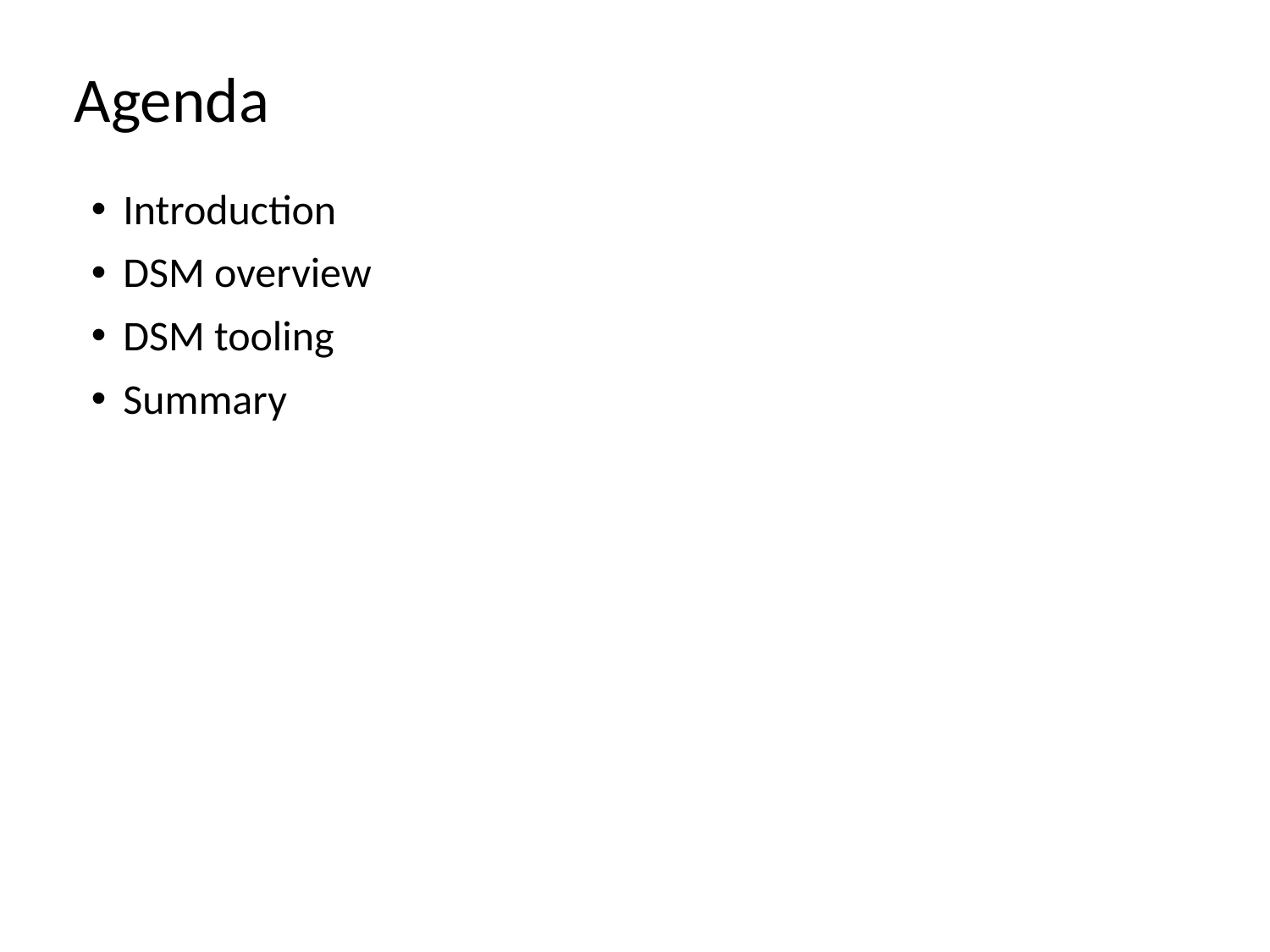

# Agenda
Introduction
DSM overview
DSM tooling
Summary